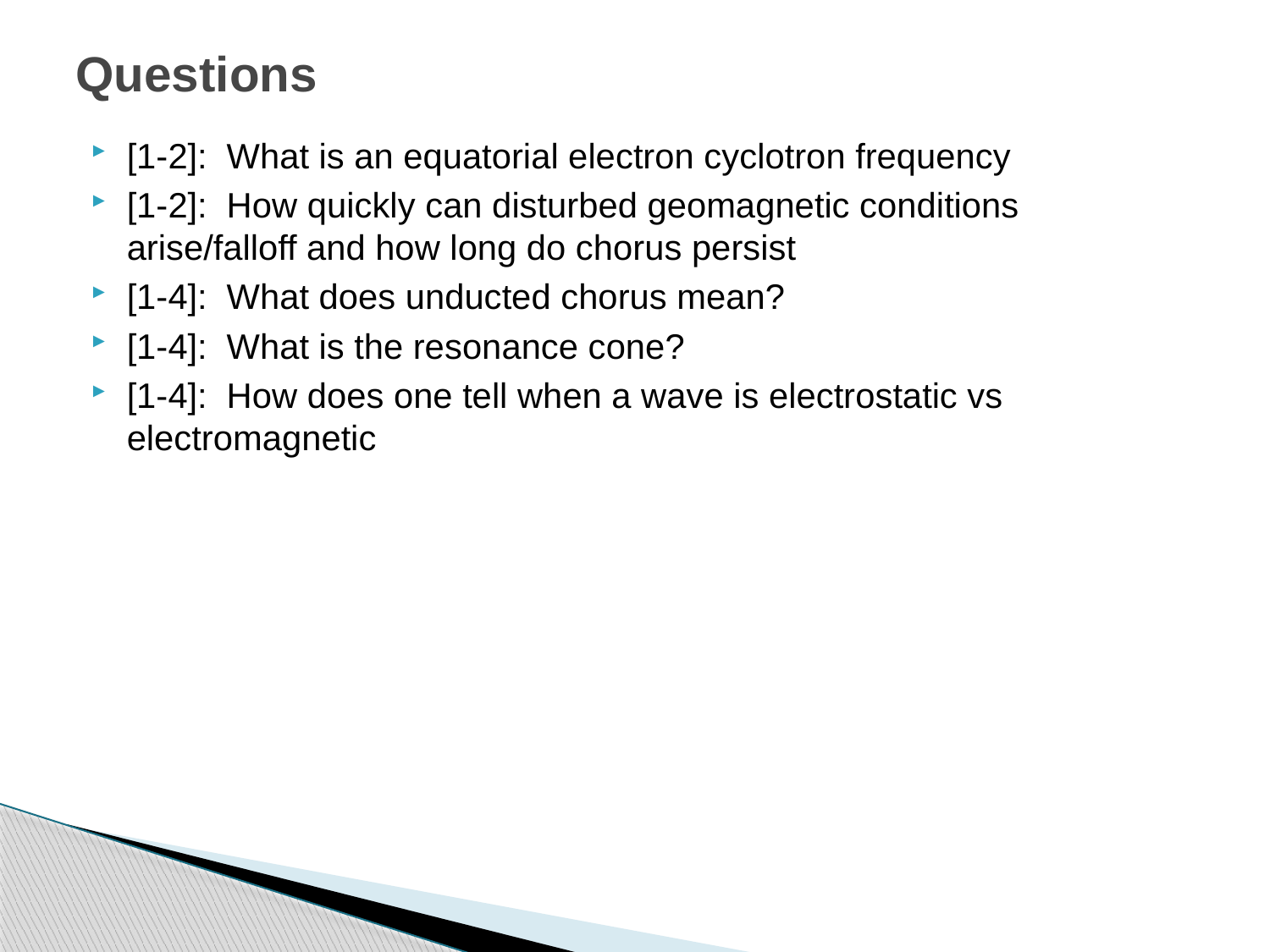

# Questions
[1-2]:  What is an equatorial electron cyclotron frequency
[1-2]:  How quickly can disturbed geomagnetic conditions arise/falloff and how long do chorus persist
[1-4]:  What does unducted chorus mean?
[1-4]:  What is the resonance cone?
[1-4]:  How does one tell when a wave is electrostatic vs electromagnetic